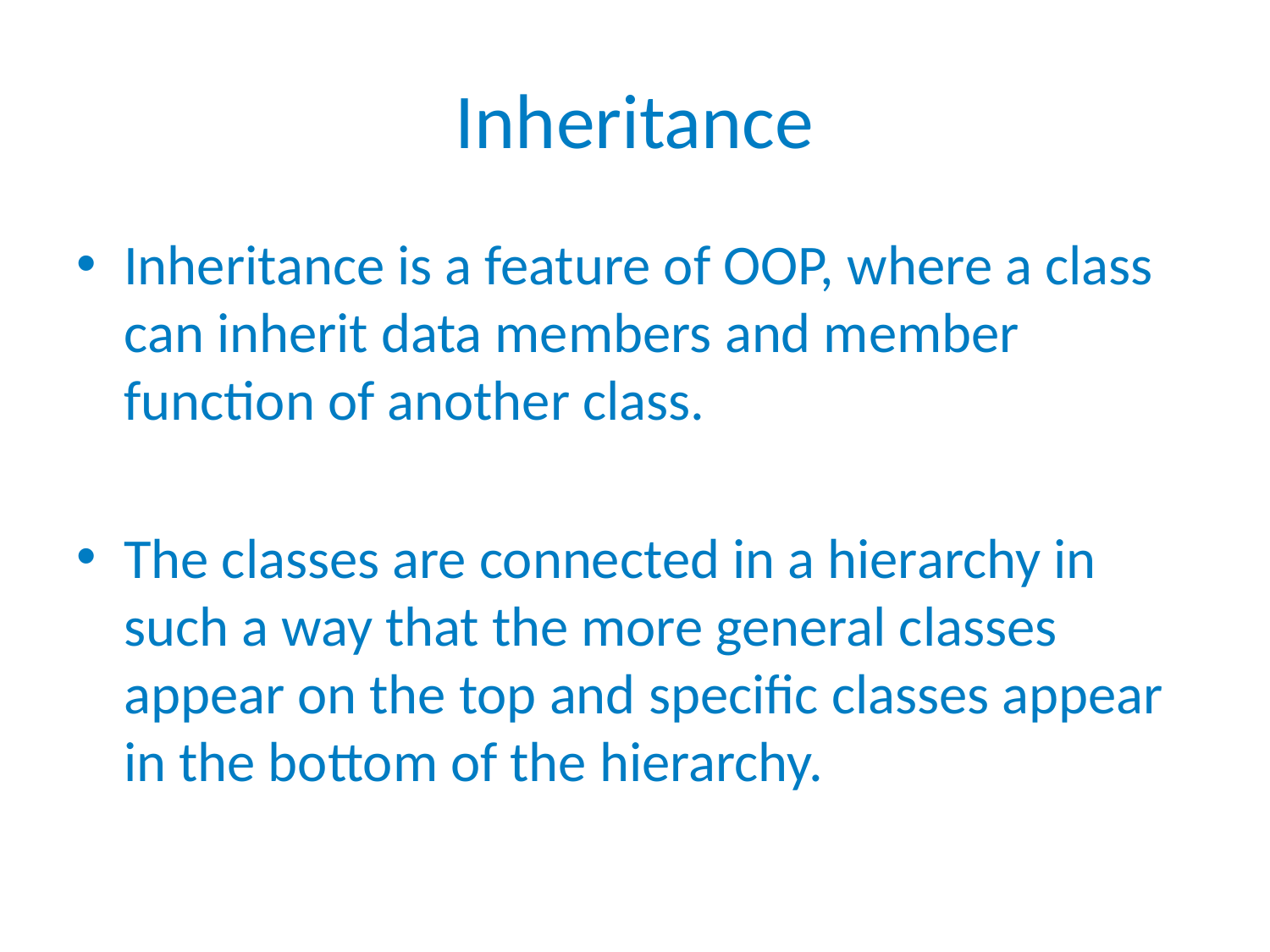

# Inheritance
Inheritance is a feature of OOP, where a class can inherit data members and member function of another class.

The classes are connected in a hierarchy in such a way that the more general classes appear on the top and specific classes appear in the bottom of the hierarchy.